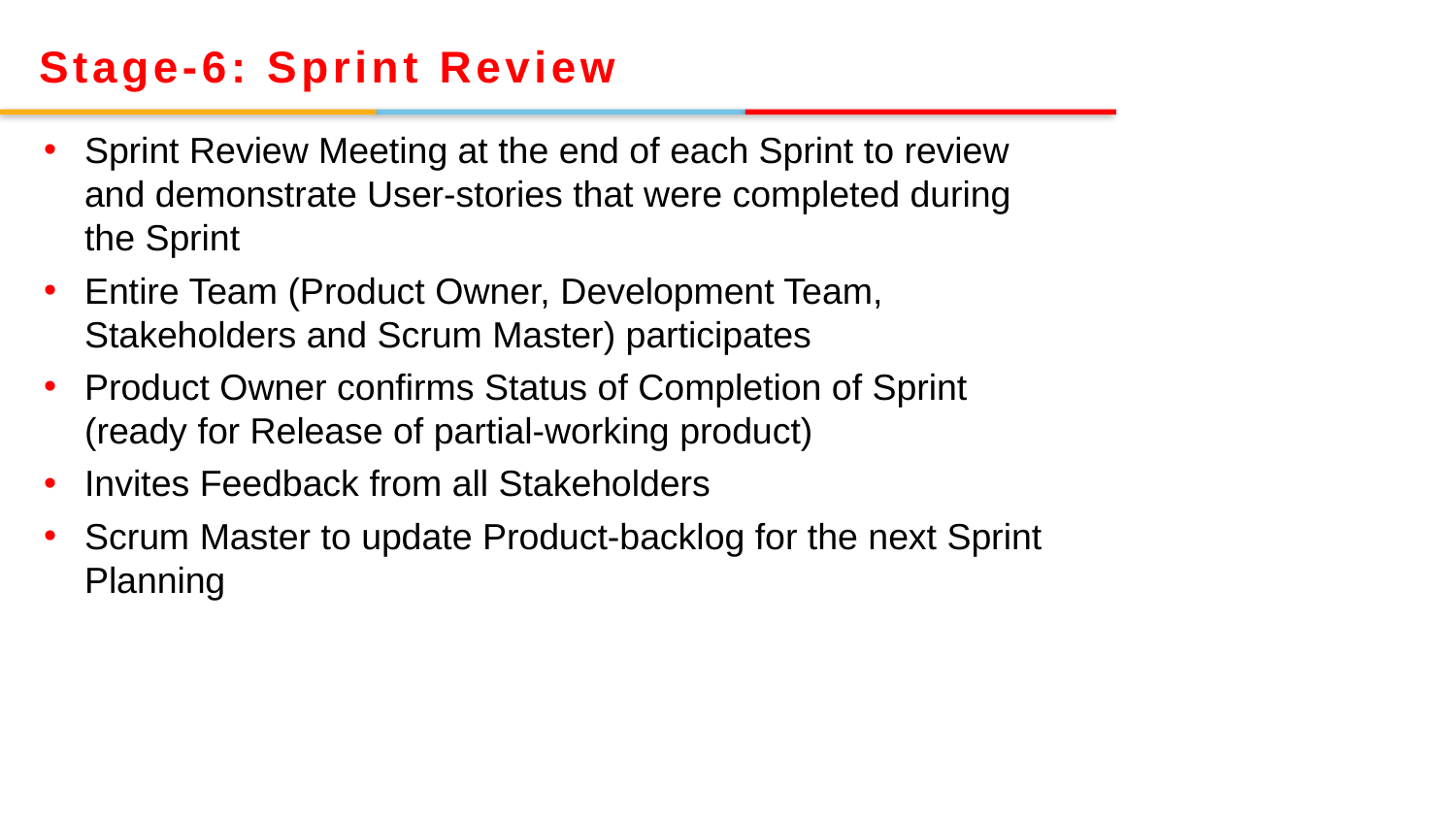

Stage-6: Sprint Review
Sprint Review Meeting at the end of each Sprint to review and demonstrate User-stories that were completed during the Sprint
Entire Team (Product Owner, Development Team, Stakeholders and Scrum Master) participates
Product Owner confirms Status of Completion of Sprint (ready for Release of partial-working product)
Invites Feedback from all Stakeholders
Scrum Master to update Product-backlog for the next Sprint Planning